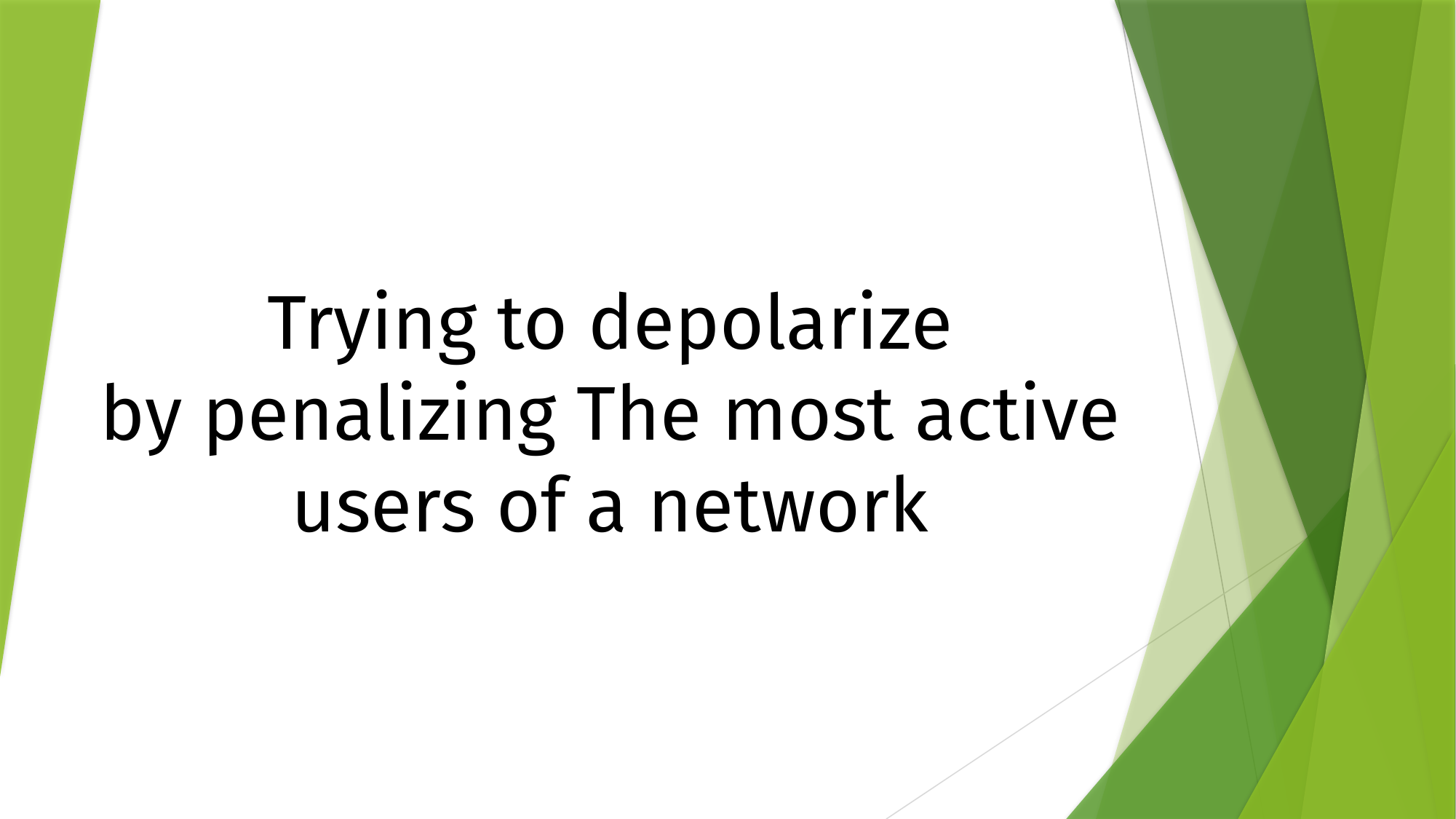

# Trying to depolarize by penalizing The most active users of a network